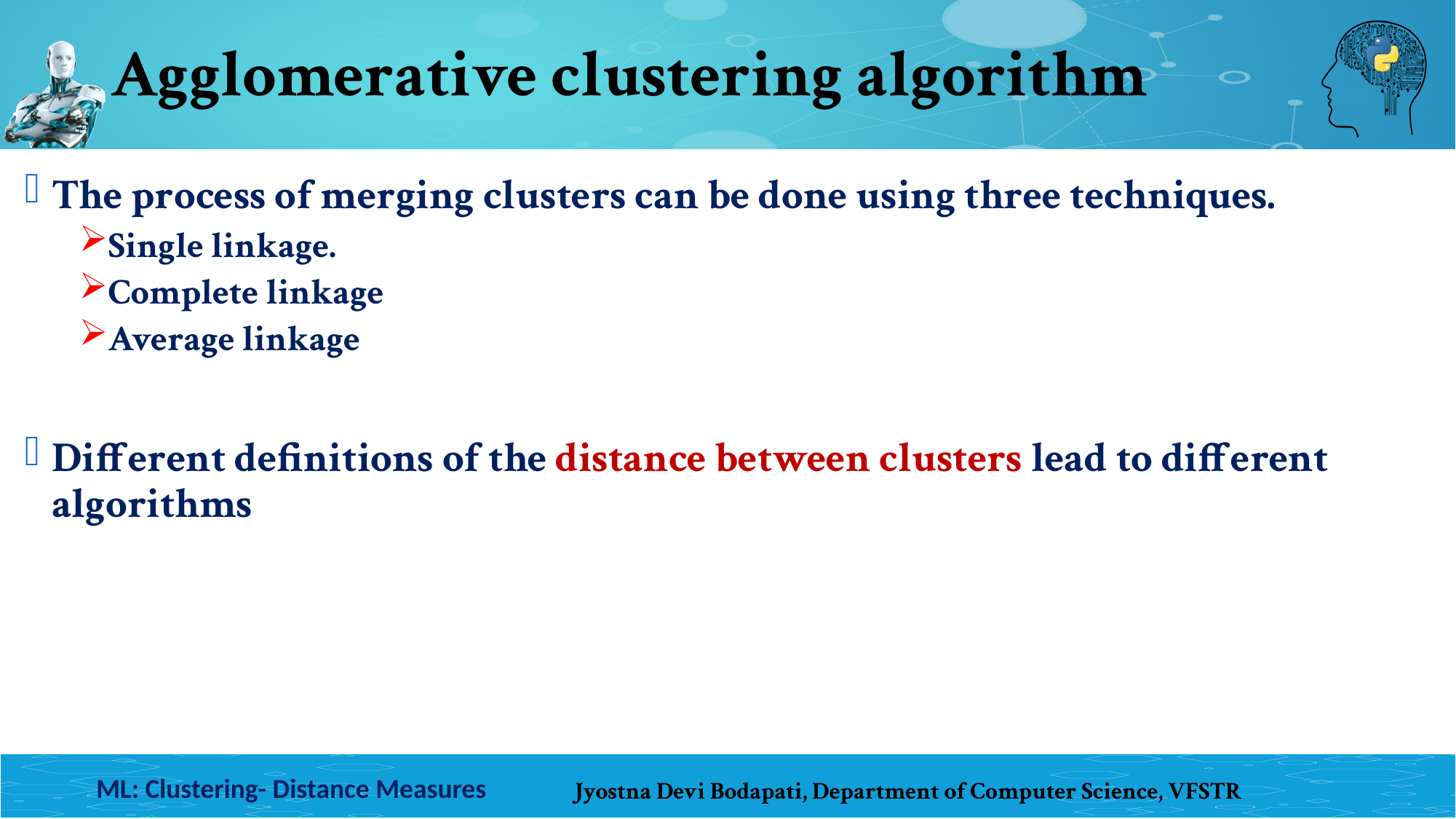

# Agglomerative clustering algorithm
The process of merging clusters can be done using three techniques.
Single linkage.
Complete linkage
Average linkage

Different definitions of the distance between clusters lead to different algorithms